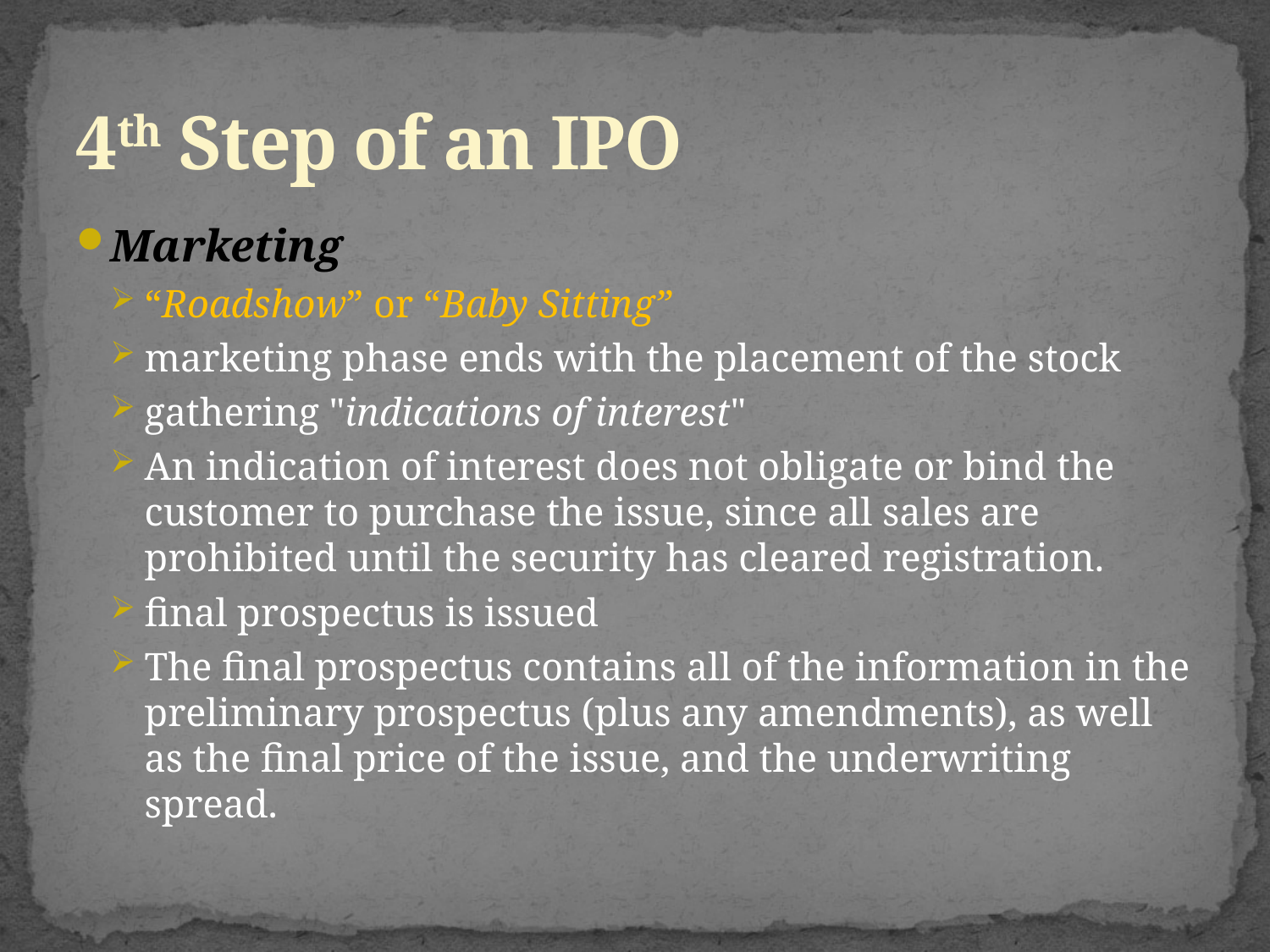

# 4th Step of an IPO
Marketing
“Roadshow” or “Baby Sitting”
marketing phase ends with the placement of the stock
gathering "indications of interest"
An indication of interest does not obligate or bind the customer to purchase the issue, since all sales are prohibited until the security has cleared registration.
final prospectus is issued
The final prospectus contains all of the information in the preliminary prospectus (plus any amendments), as well as the final price of the issue, and the underwriting spread.